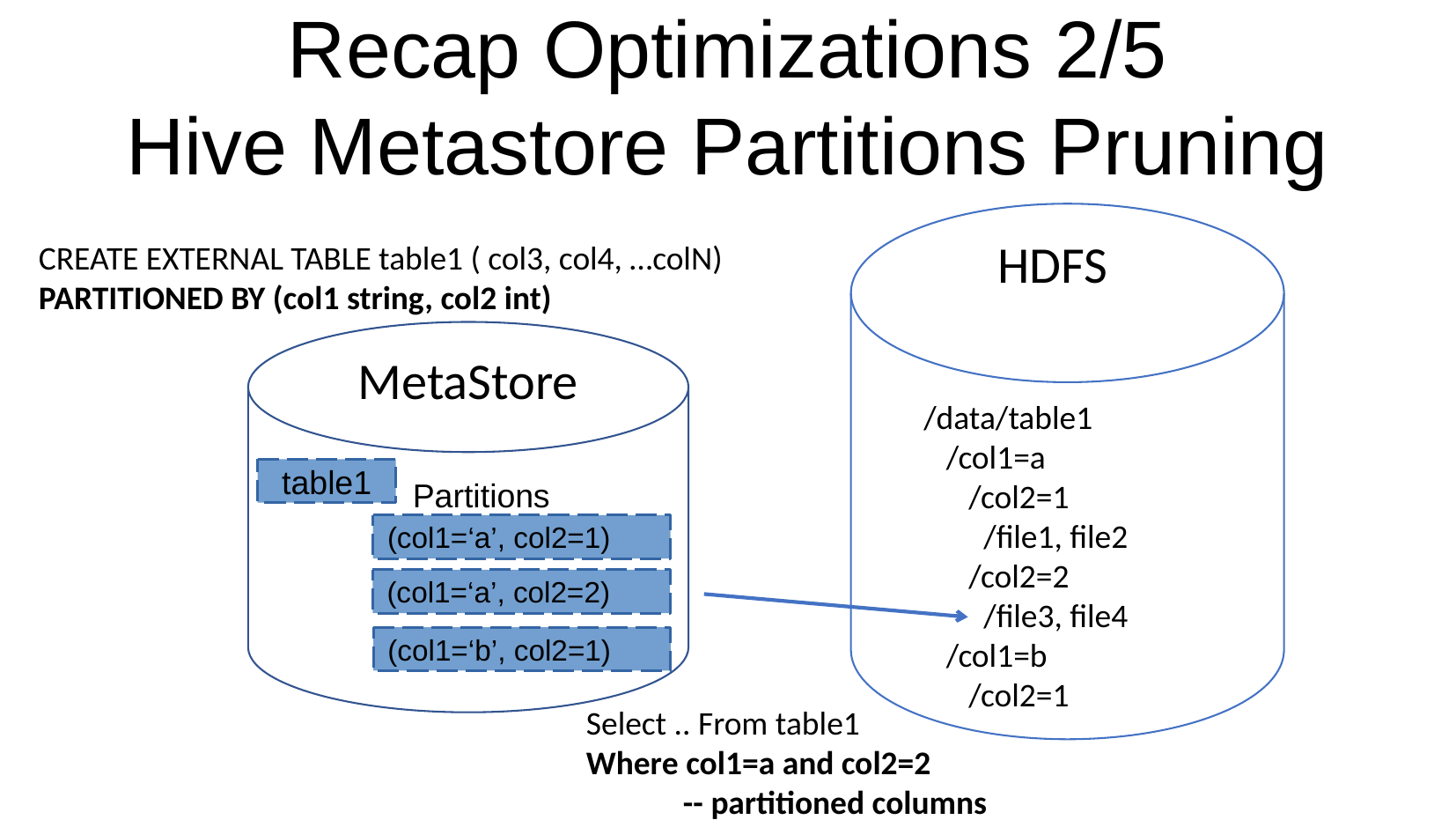

Recap Optimizations 2/5
Hive Metastore Partitions Pruning

HDFS
CREATE EXTERNAL TABLE table1 ( col3, col4, …colN)
PARTITIONED BY (col1 string, col2 int)

MetaStore
/data/table1
   /col1=a
      /col2=1
        /file1, file2
      /col2=2
        /file3, file4
   /col1=b
      /col2=1
table1
Partitions
(col1=‘a’, col2=1)
(col1=‘a’, col2=2)
(col1=‘b’, col2=1)
Select .. From table1
Where col1=a and col2=2
             -- partitioned columns